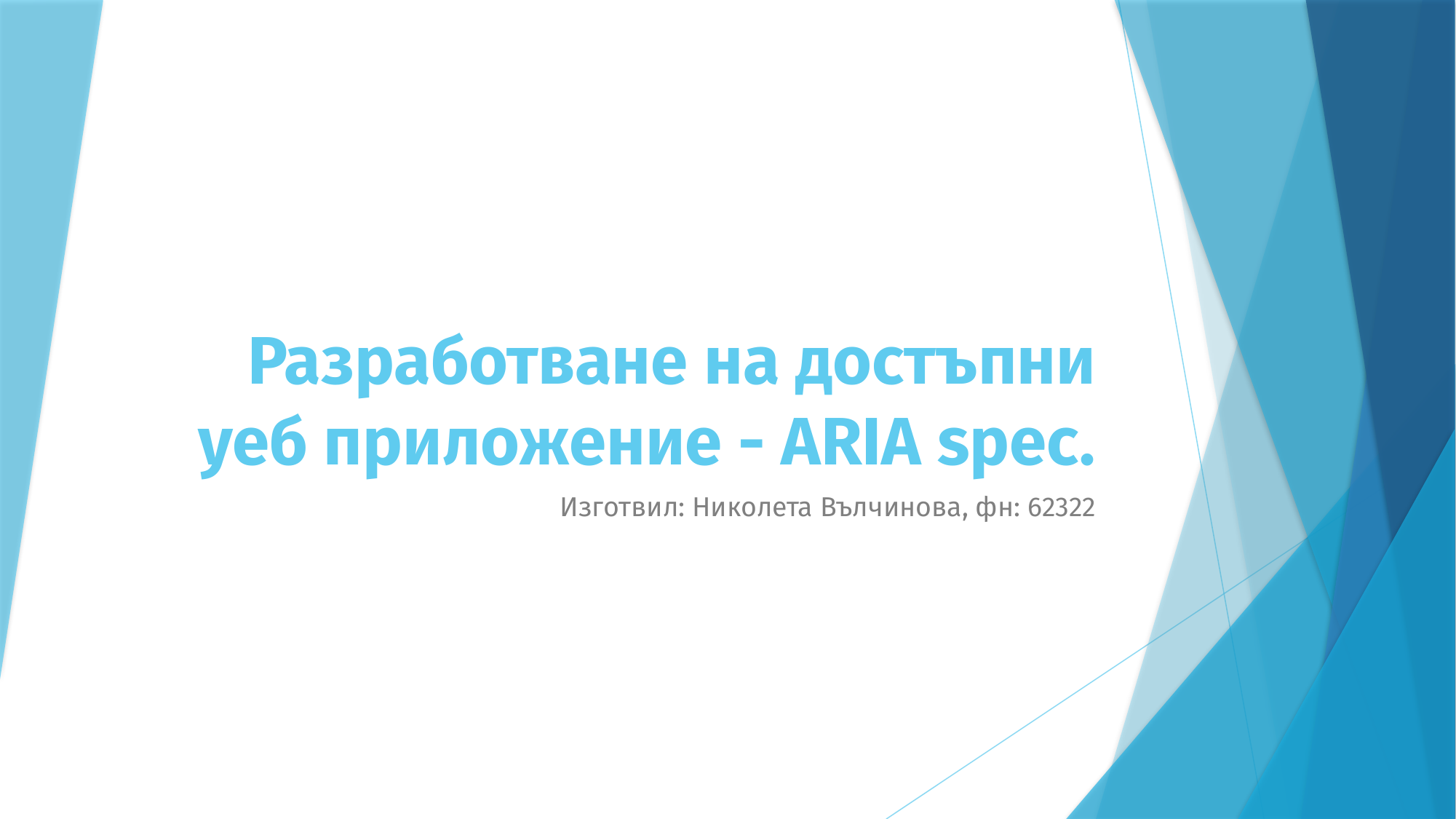

# Разработване на достъпни уеб приложение - ARIA spec.
Изготвил: Николета Вълчинова, фн: 62322